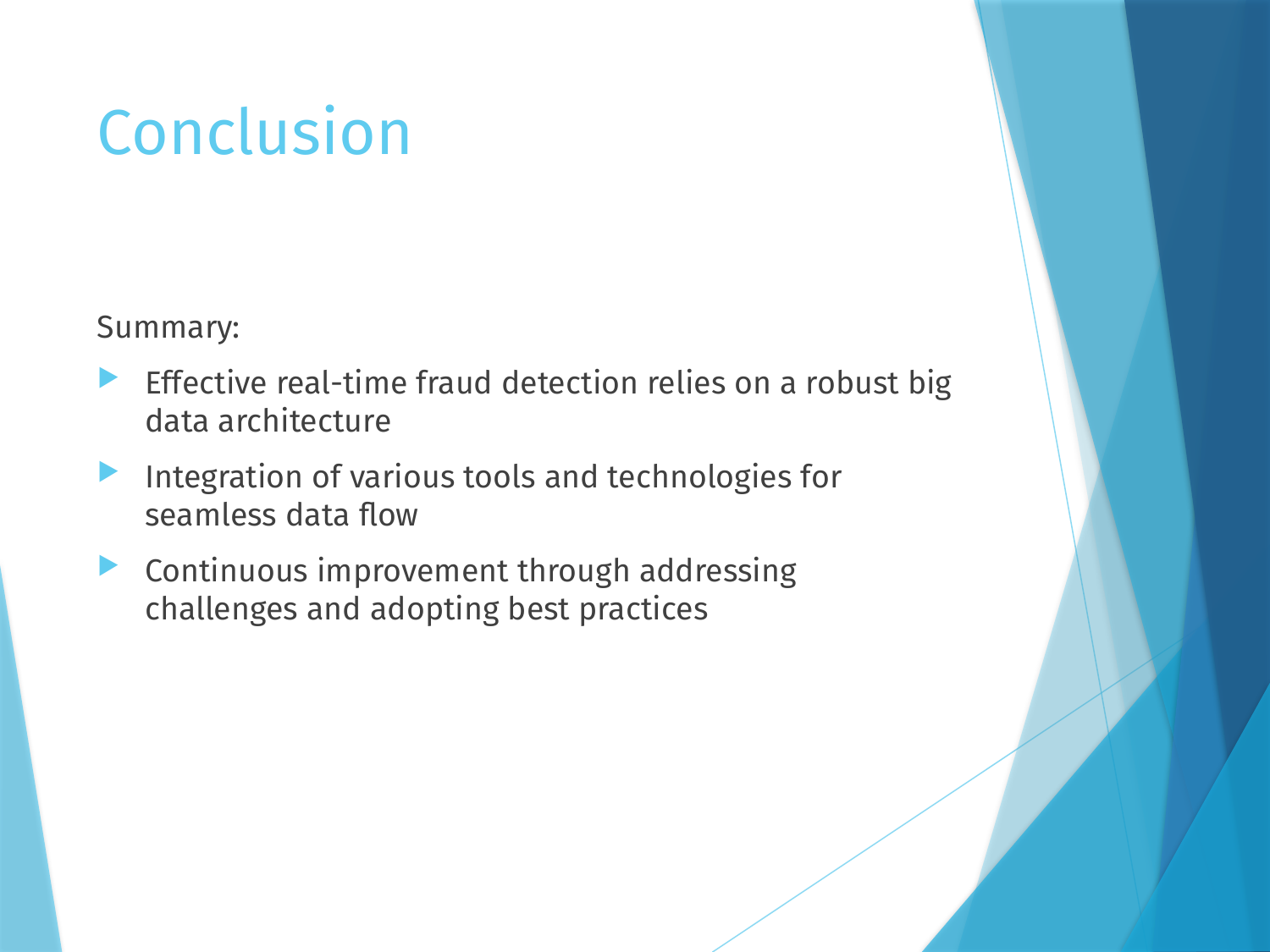

# Conclusion
Summary:
Effective real-time fraud detection relies on a robust big data architecture
Integration of various tools and technologies for seamless data flow
Continuous improvement through addressing challenges and adopting best practices